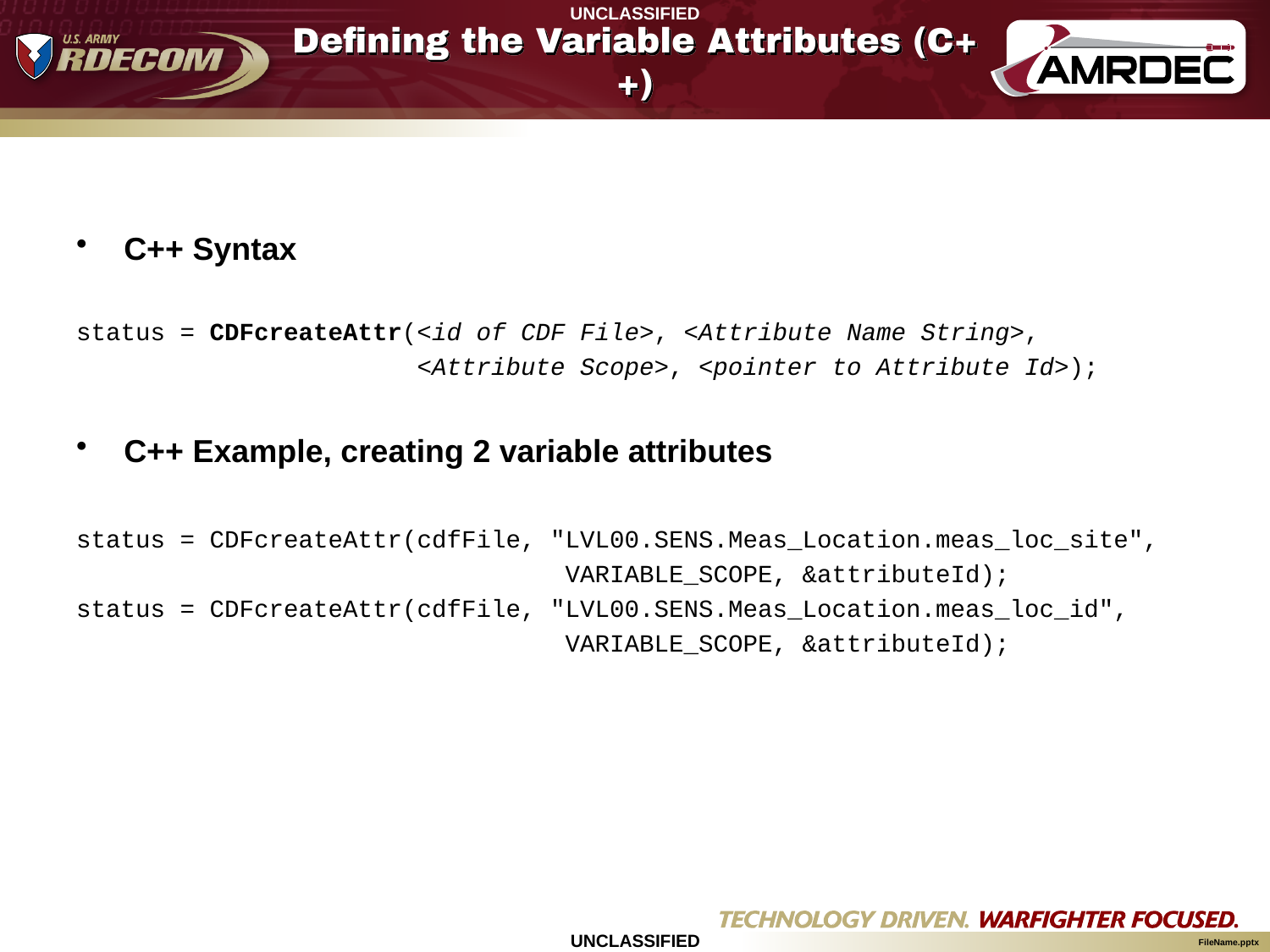

# Defining the Variable Attributes (C++)
C++ Syntax

status = CDFcreateAttr(<id of CDF File>, <Attribute Name String>,
                       <Attribute Scope>, <pointer to Attribute Id>);

C++ Example, creating 2 variable attributes

status = CDFcreateAttr(cdfFile, "LVL00.SENS.Meas_Location.meas_loc_site",
                                 VARIABLE_SCOPE, &attributeId);
status = CDFcreateAttr(cdfFile, "LVL00.SENS.Meas_Location.meas_loc_id",
                                 VARIABLE_SCOPE, &attributeId);